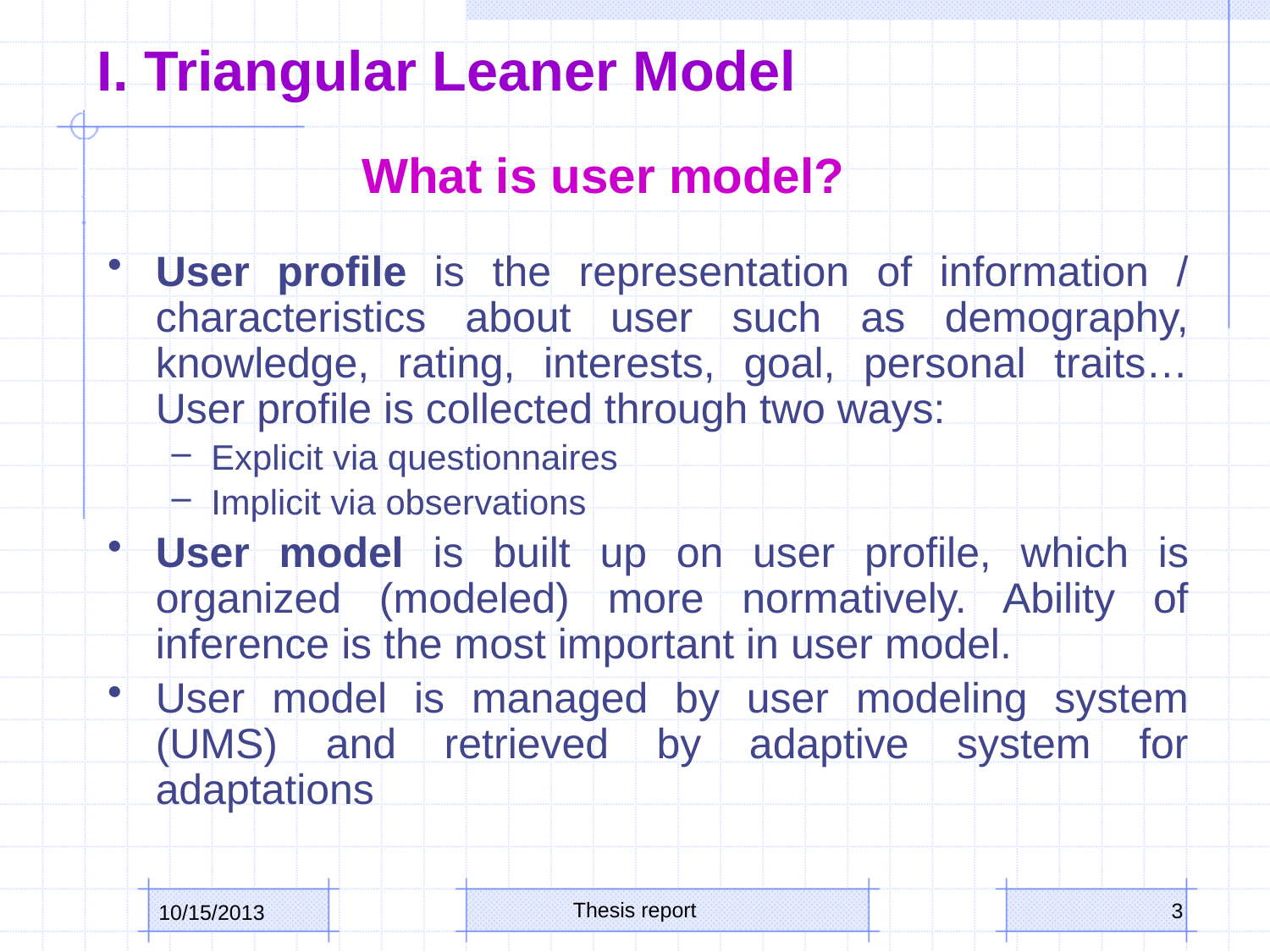

# I. Triangular Leaner Model
What is user model?
User profile is the representation of information / characteristics about user such as demography, knowledge, rating, interests, goal, personal traits… User profile is collected through two ways:
Explicit via questionnaires
Implicit via observations
User model is built up on user profile, which is organized (modeled) more normatively. Ability of inference is the most important in user model.
User model is managed by user modeling system (UMS) and retrieved by adaptive system for adaptations
Thesis report
3
10/15/2013